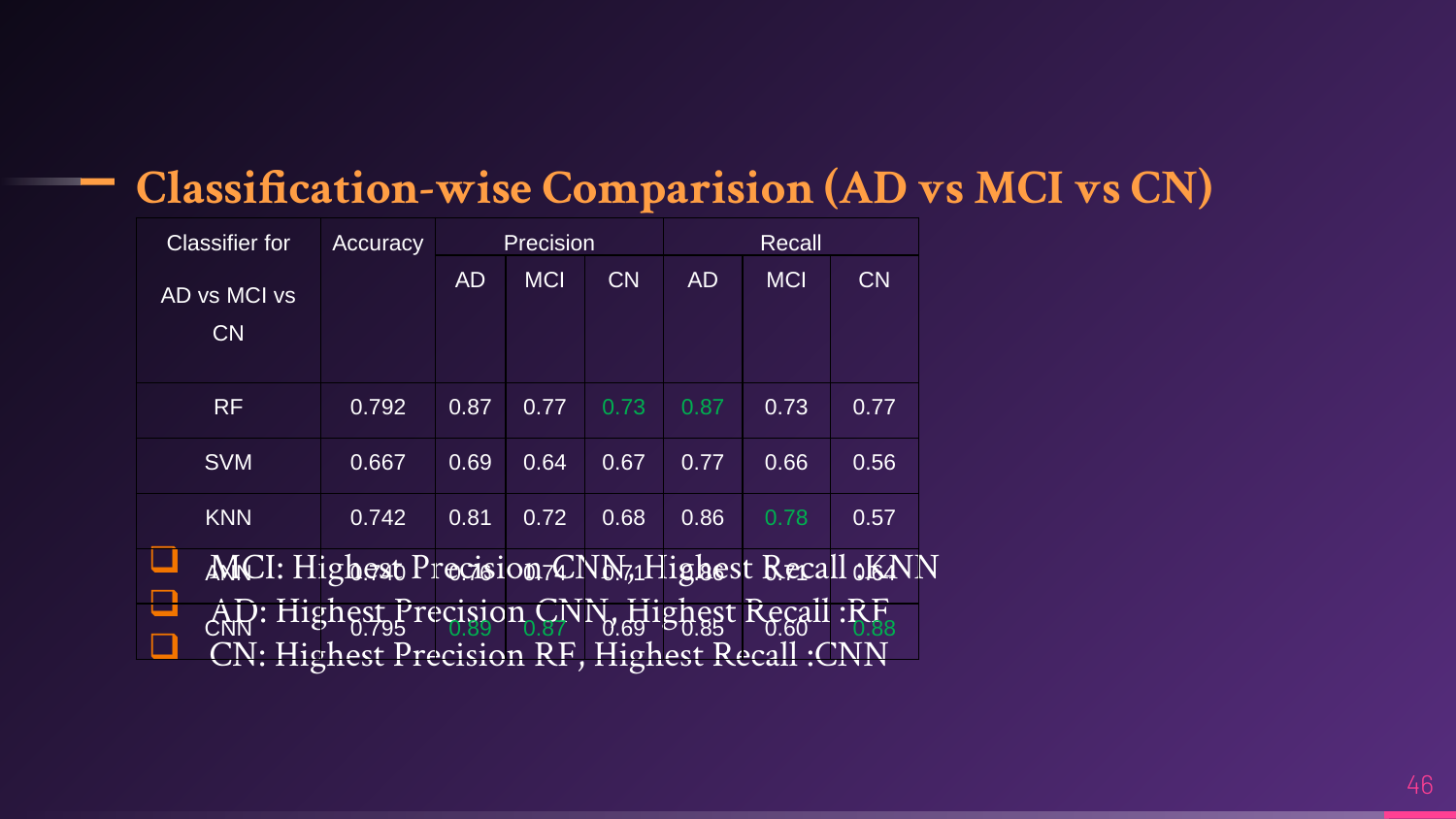

# Classification-wise Comparision (AD vs MCI vs CN)
| Classifier for AD vs MCI vs CN | Accuracy | Precision |  |  | Recall |  |  |
| --- | --- | --- | --- | --- | --- | --- | --- |
|  |  | AD | MCI | CN | AD | MCI | CN |
| RF | 0.792 | 0.87 | 0.77 | 0.73 | 0.87 | 0.73 | 0.77 |
| SVM | 0.667 | 0.69 | 0.64 | 0.67 | 0.77 | 0.66 | 0.56 |
| KNN | 0.742 | 0.81 | 0.72 | 0.68 | 0.86 | 0.78 | 0.57 |
| ANN | 0.740 | 0.76 | 0.74 | 0.71 | 0.86 | 0.71 | 0.64 |
| CNN | 0.795 | 0.89 | 0.87 | 0.69 | 0.85 | 0.60 | 0.88 |
MCI: Highest Precision CNN, Highest Recall :KNN
AD: Highest Precision CNN, Highest Recall :RF
CN: Highest Precision RF, Highest Recall :CNN

46